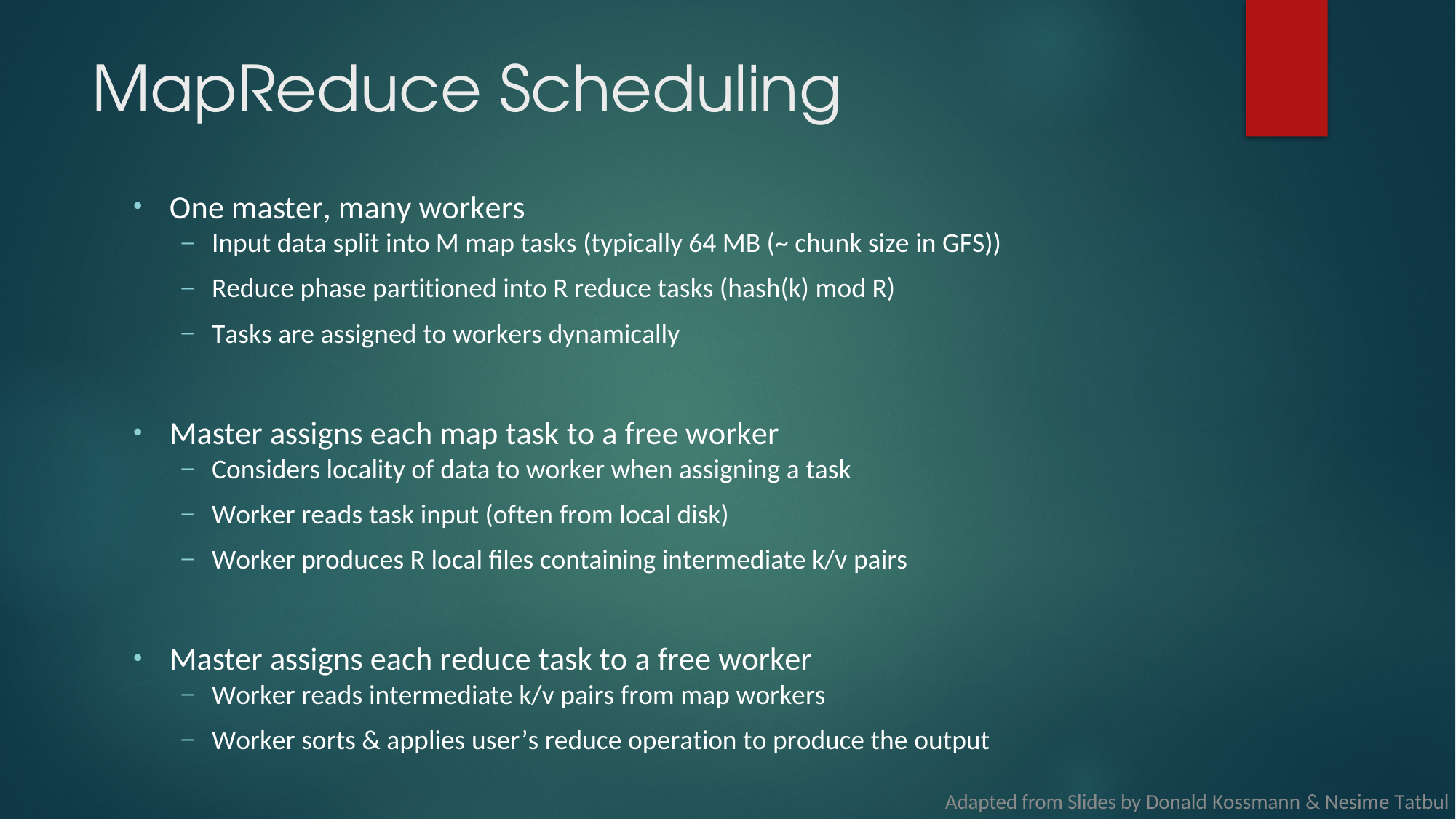

# MapReduce Scheduling
One master, many workers
Input data split into M map tasks (typically 64 MB (~ chunk size in GFS))
Reduce phase partitioned into R reduce tasks (hash(k) mod R)
Tasks are assigned to workers dynamically

Master assigns each map task to a free worker
Considers locality of data to worker when assigning a task
Worker reads task input (often from local disk)
Worker produces R local files containing intermediate k/v pairs

Master assigns each reduce task to a free worker
Worker reads intermediate k/v pairs from map workers
Worker sorts & applies user’s reduce operation to produce the output

Adapted from Slides by Donald Kossmann & Nesime Tatbul